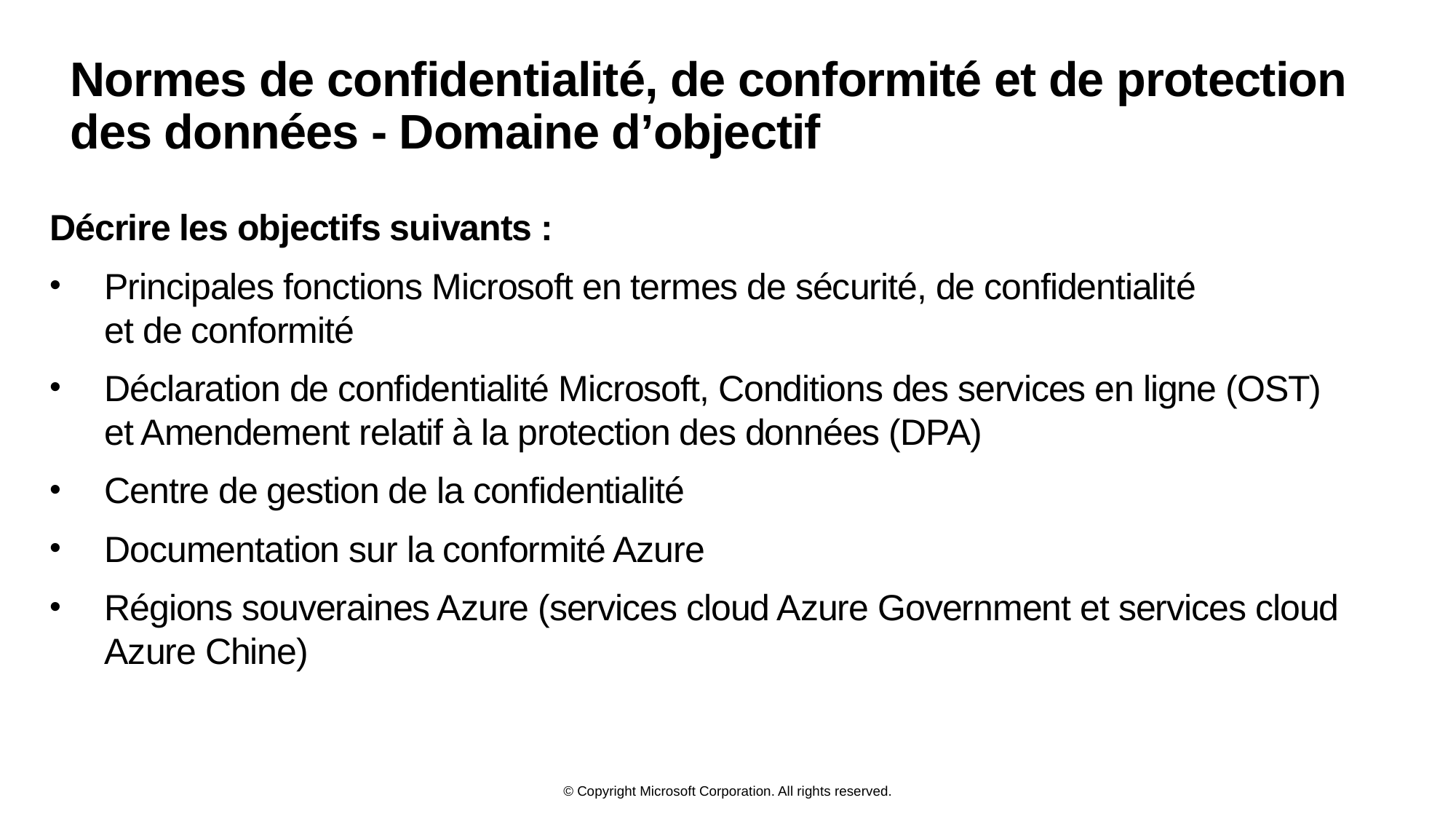

# Normes de confidentialité, de conformité et de protection des données - Domaine d’objectif
Décrire les objectifs suivants :
Principales fonctions Microsoft en termes de sécurité, de confidentialité
et de conformité
Déclaration de confidentialité Microsoft, Conditions des services en ligne (OST)
et Amendement relatif à la protection des données (DPA)
Centre de gestion de la confidentialité
Documentation sur la conformité Azure
Régions souveraines Azure (services cloud Azure Government et services cloud Azure Chine)